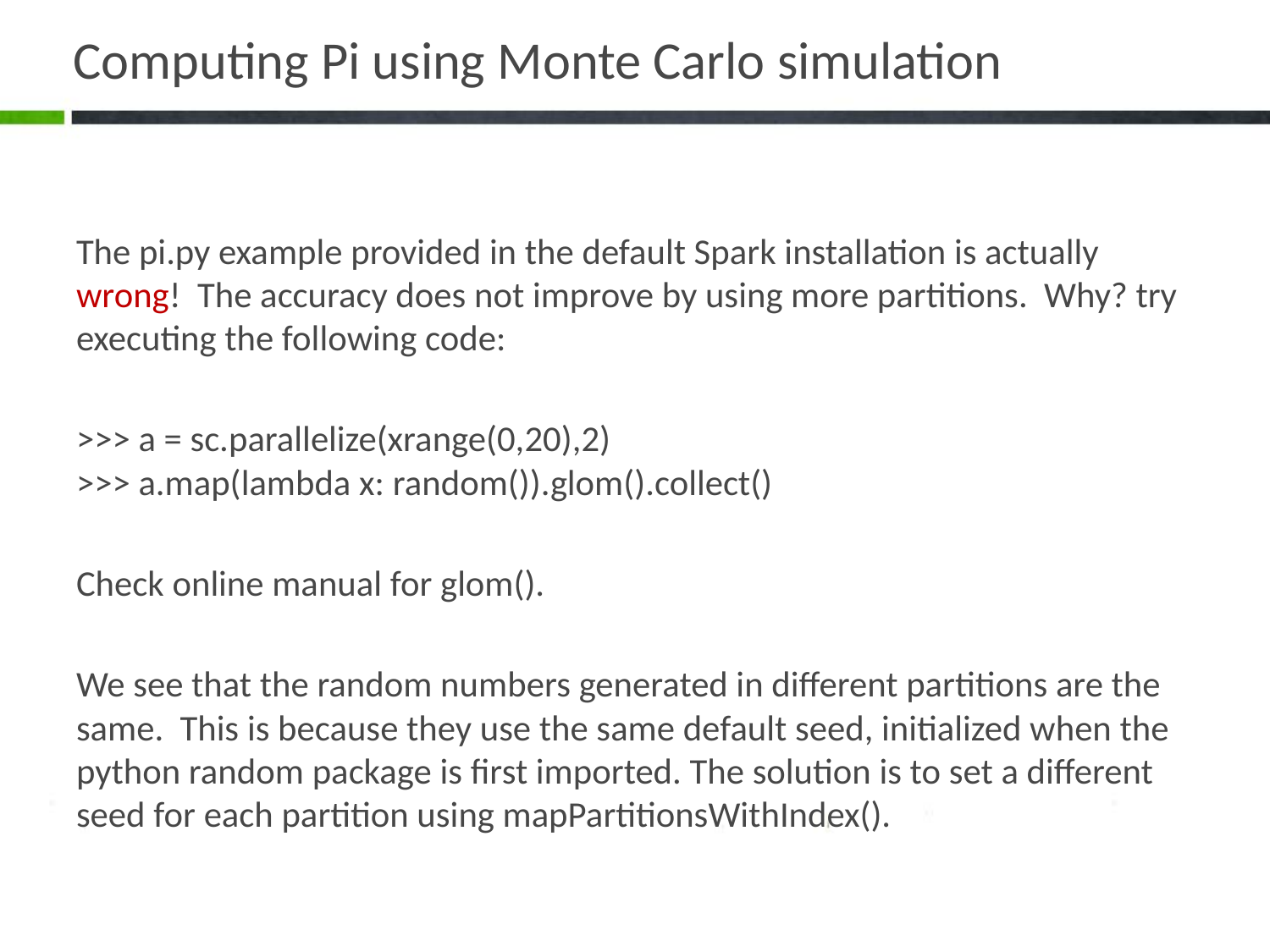

# Computing Pi using Monte Carlo simulation

The pi.py example provided in the default Spark installation is actually wrong!  The accuracy does not improve by using more partitions.  Why? try executing the following code:

>>> a = sc.parallelize(xrange(0,20),2)
>>> a.map(lambda x: random()).glom().collect()

Check online manual for glom().

We see that the random numbers generated in different partitions are the same.  This is because they use the same default seed, initialized when the python random package is first imported. The solution is to set a different seed for each partition using mapPartitionsWithIndex().